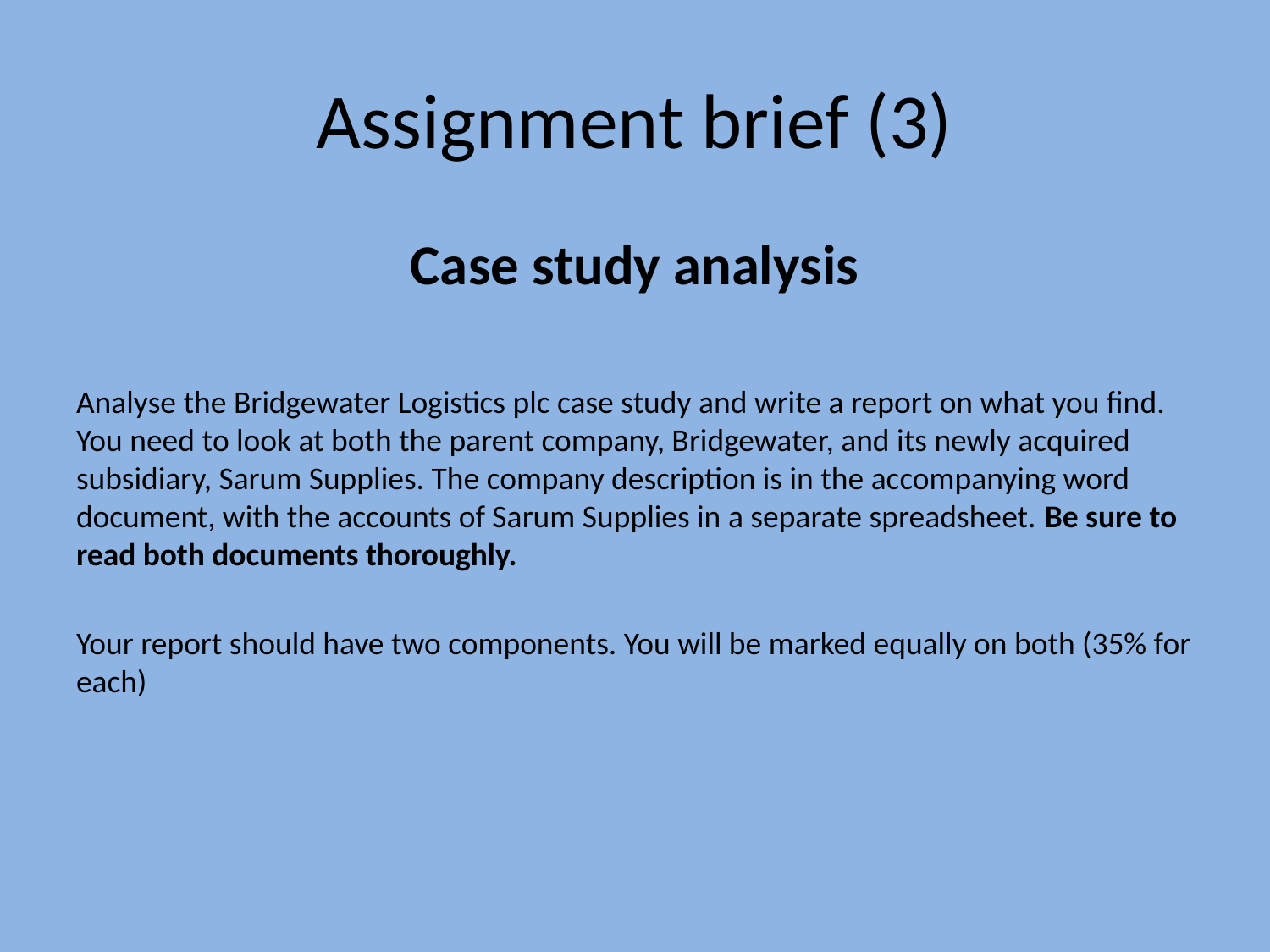

# Assignment brief (3)
Case study analysis

Analyse the Bridgewater Logistics plc case study and write a report on what you find. You need to look at both the parent company, Bridgewater, and its newly acquired subsidiary, Sarum Supplies. The company description is in the accompanying word document, with the accounts of Sarum Supplies in a separate spreadsheet. Be sure to read both documents thoroughly.

Your report should have two components. You will be marked equally on both (35% for each)